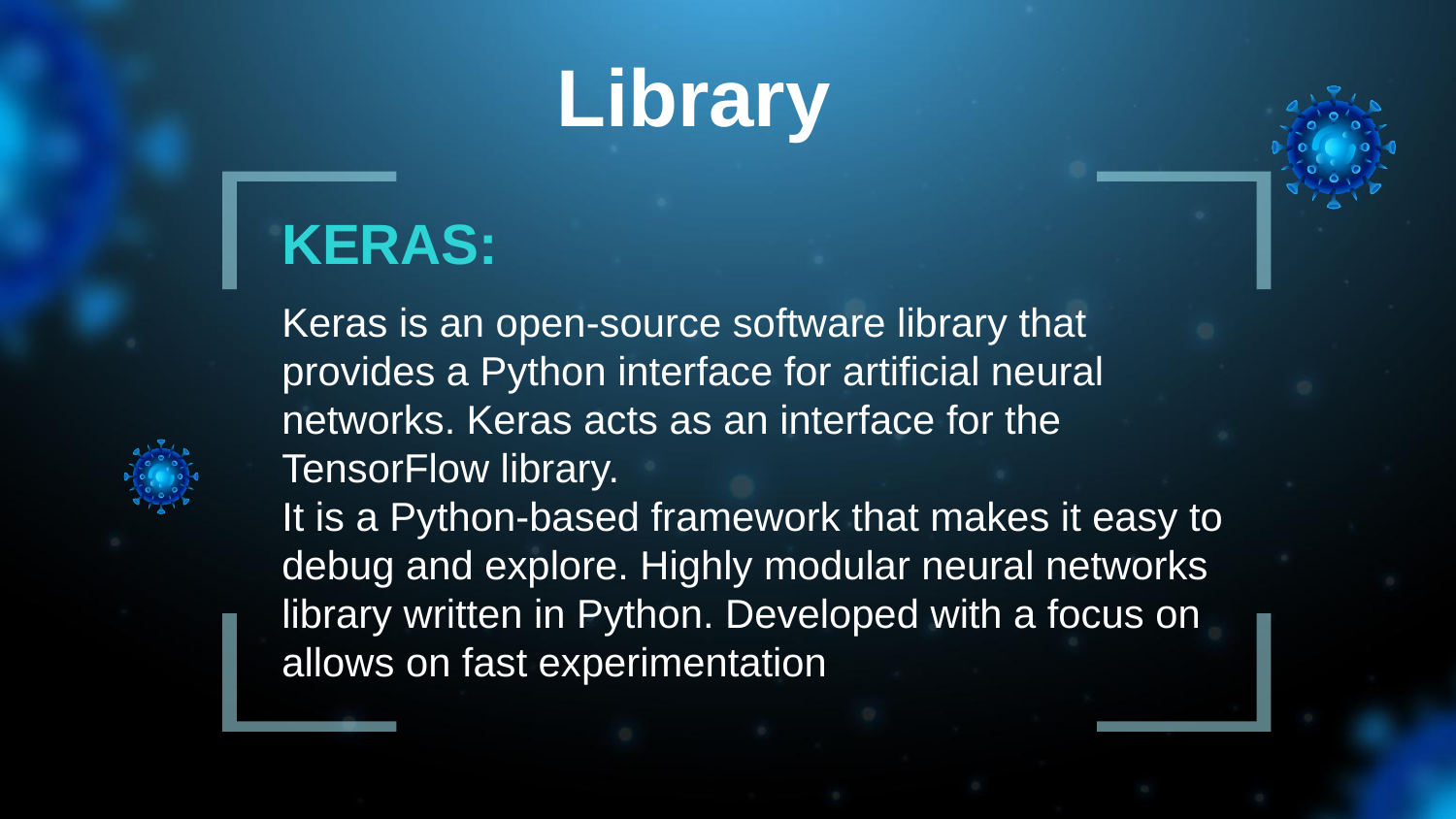

Library

KERAS:
Keras is an open-source software library that provides a Python interface for artificial neural networks. Keras acts as an interface for the TensorFlow library.
It is a Python-based framework that makes it easy to debug and explore. Highly modular neural networks library written in Python. Developed with a focus on allows on fast experimentation